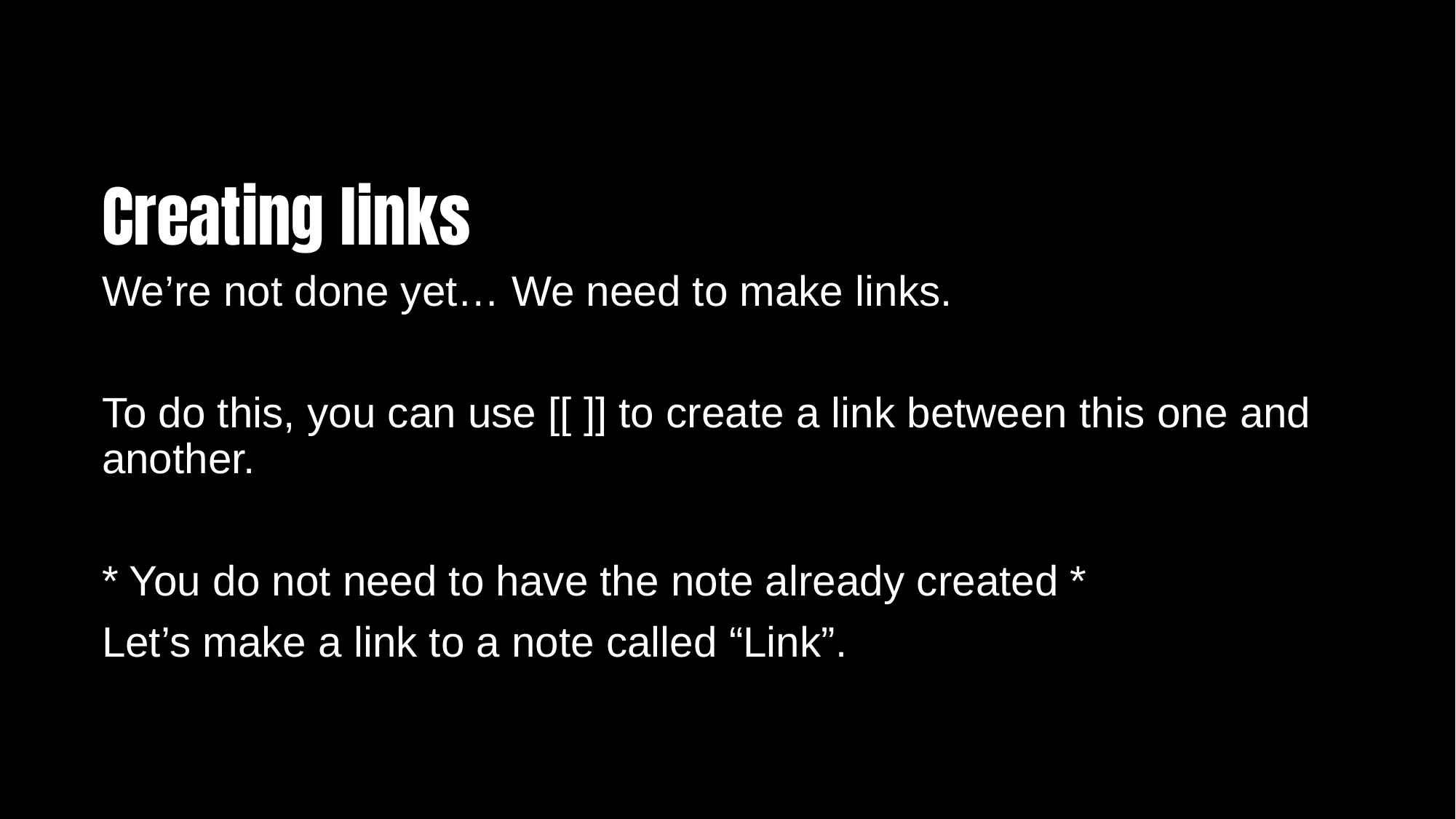

# Creating links
We’re not done yet… We need to make links.

To do this, you can use [[ ]] to create a link between this one and another.

* You do not need to have the note already created *
Let’s make a link to a note called “Link”.